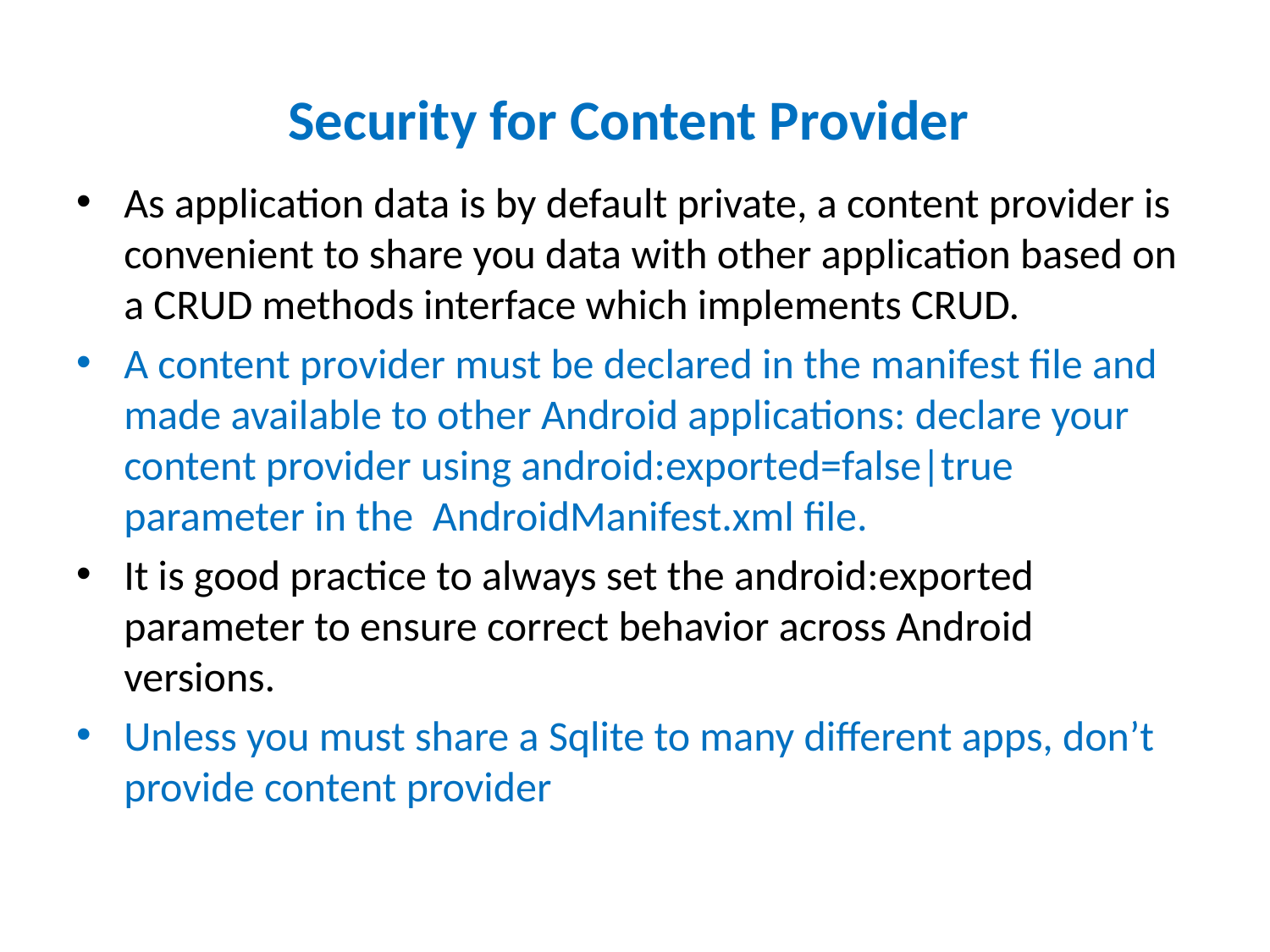

# Security for Content Provider
As application data is by default private, a content provider is convenient to share you data with other application based on a CRUD methods interface which implements CRUD.
A content provider must be declared in the manifest file and made available to other Android applications: declare your content provider using android:exported=false|true parameter in the  AndroidManifest.xml file.
It is good practice to always set the android:exported parameter to ensure correct behavior across Android versions.
Unless you must share a Sqlite to many different apps, don’t provide content provider